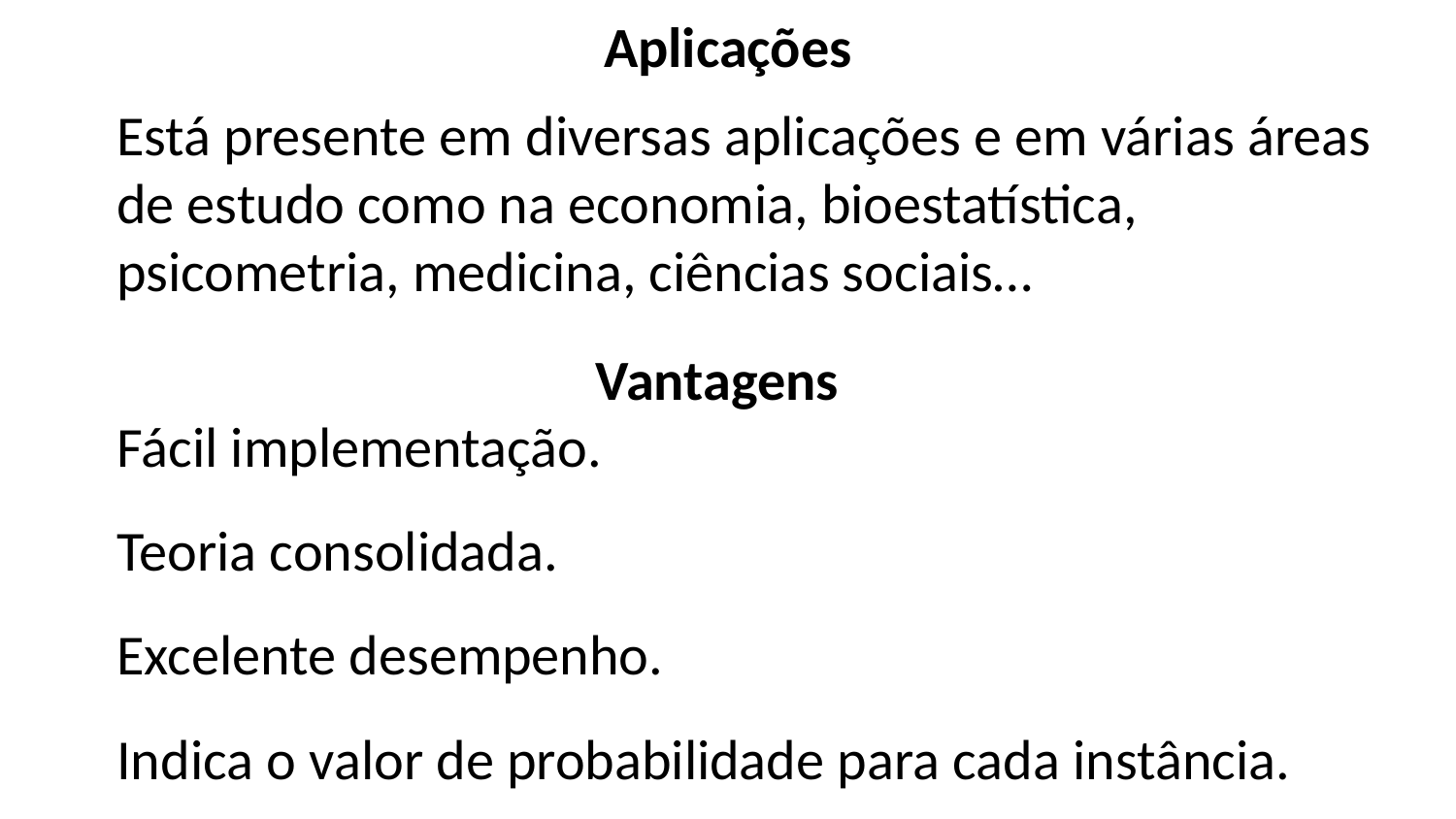

Aplicações
Está presente em diversas aplicações e em várias áreas de estudo como na economia, bioestatística, psicometria, medicina, ciências sociais…

Vantagens
Fácil implementação.

Teoria consolidada.

Excelente desempenho.

Indica o valor de probabilidade para cada instância.